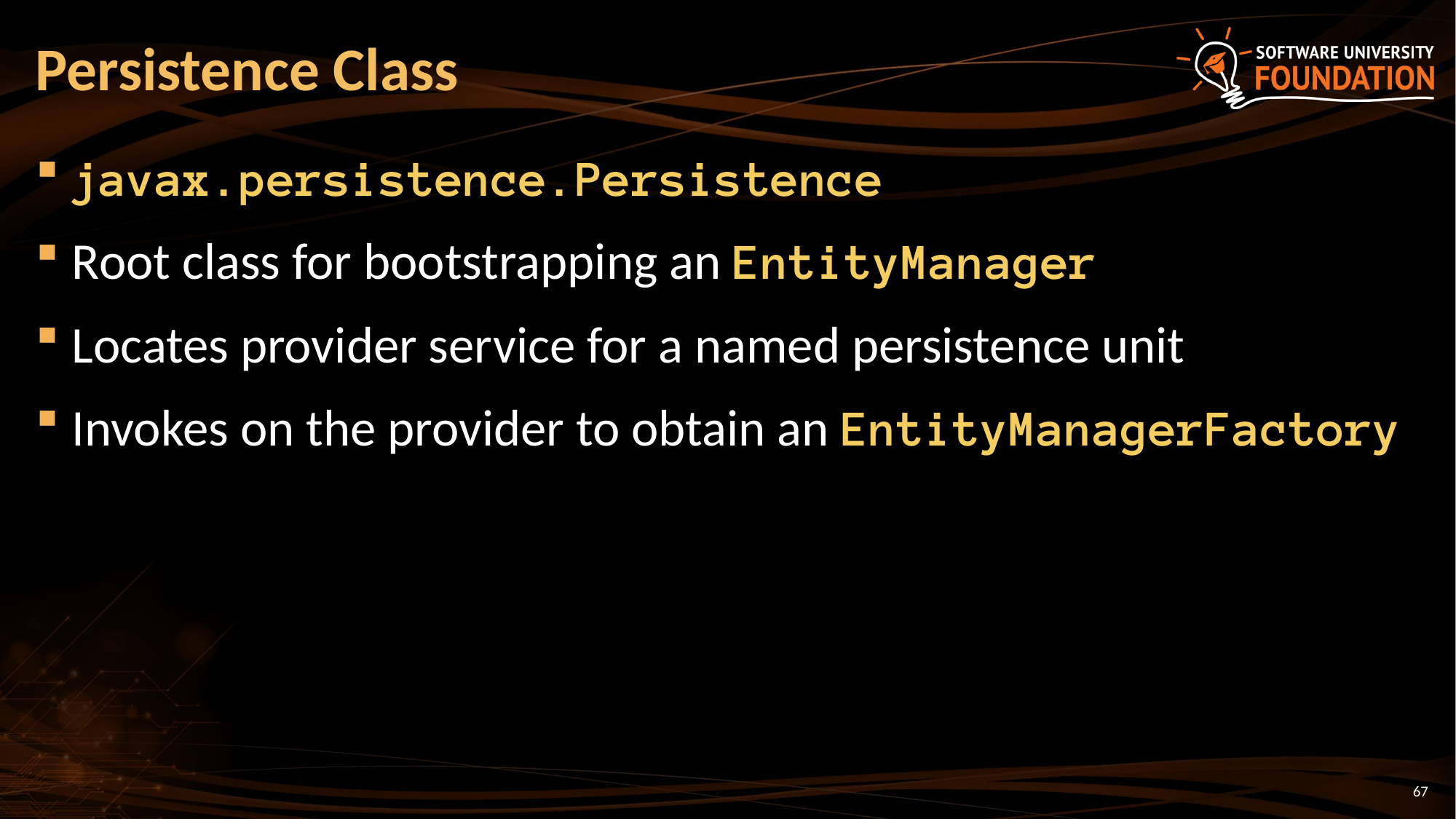

# Persistence Class
javax.persistence.Persistence
Root class for bootstrapping an EntityManager
Locates provider service for a named persistence unit
Invokes on the provider to obtain an EntityManagerFactory

67